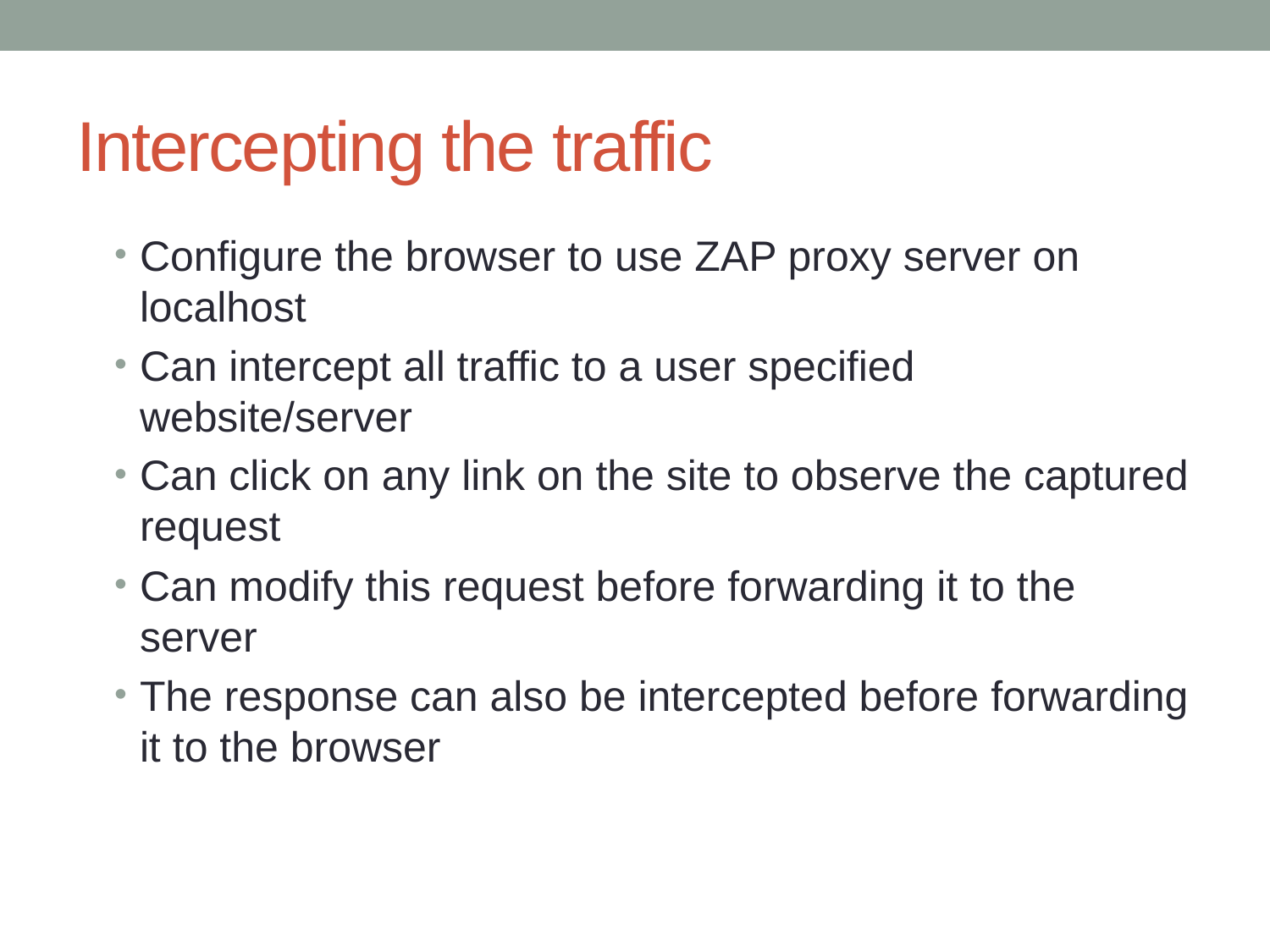

# Intercepting the traffic
Configure the browser to use ZAP proxy server on localhost
Can intercept all traffic to a user specified website/server
Can click on any link on the site to observe the captured request
Can modify this request before forwarding it to the server
The response can also be intercepted before forwarding it to the browser